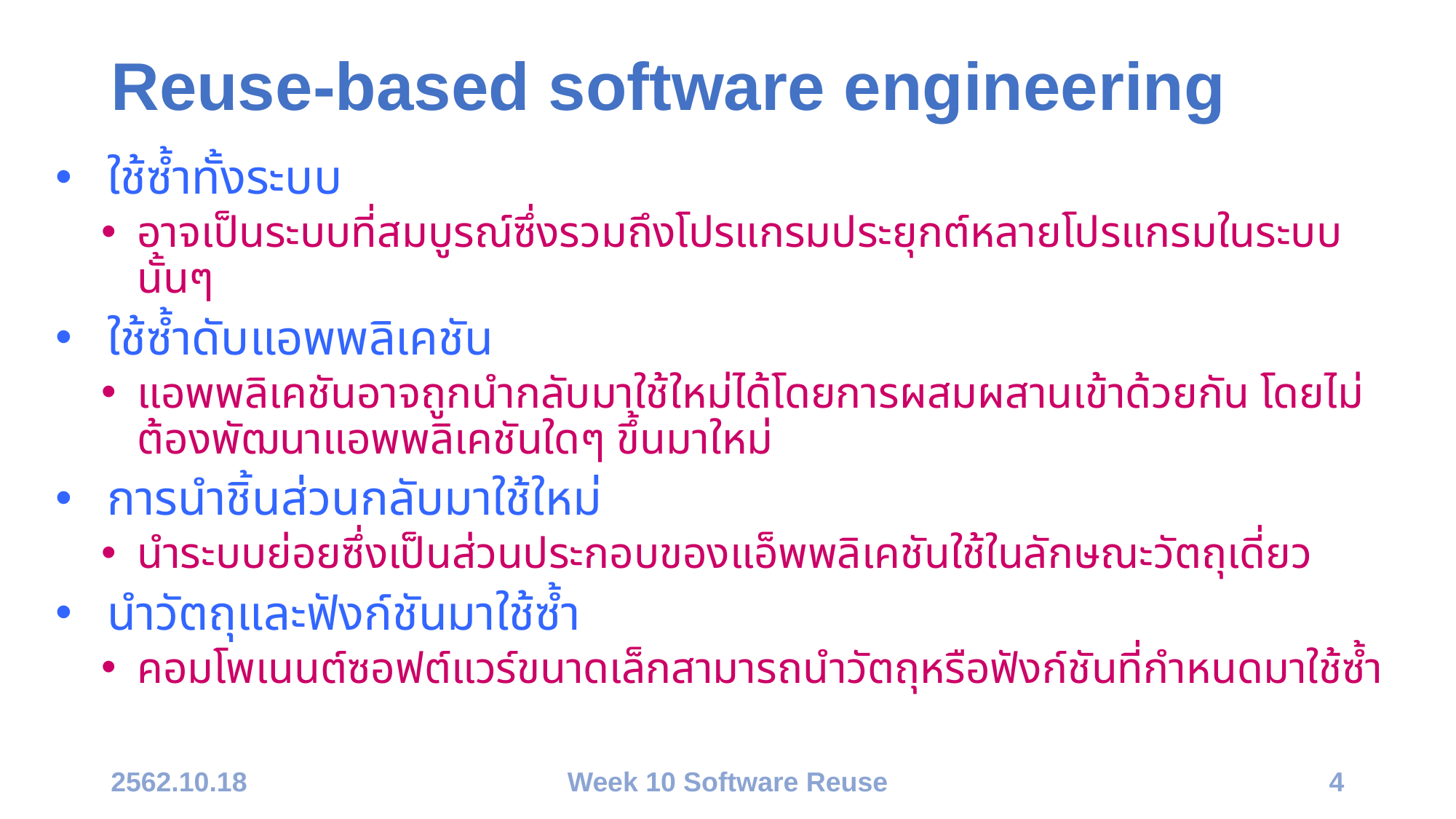

# Reuse-based software engineering
ใช้ซ้ำทั้งระบบ
อาจเป็นระบบที่สมบูรณ์ซึ่งรวมถึงโปรแกรมประยุกต์หลายโปรแกรมในระบบนั้นๆ
ใช้ซ้ำดับแอพพลิเคชัน
แอพพลิเคชันอาจถูกนำกลับมาใช้ใหม่ได้โดยการผสมผสานเข้าด้วยกัน โดยไม่ต้องพัฒนาแอพพลิเคชันใดๆ ขึ้นมาใหม่
การนำชิ้นส่วนกลับมาใช้ใหม่
นำระบบย่อยซึ่งเป็นส่วนประกอบของแอ็พพลิเคชันใช้ในลักษณะวัตถุเดี่ยว
นำวัตถุและฟังก์ชันมาใช้ซ้ำ
คอมโพเนนต์ซอฟต์แวร์ขนาดเล็กสามารถนำวัตถุหรือฟังก์ชันที่กำหนดมาใช้ซ้ำ
2562.10.18
Week 10 Software Reuse
4